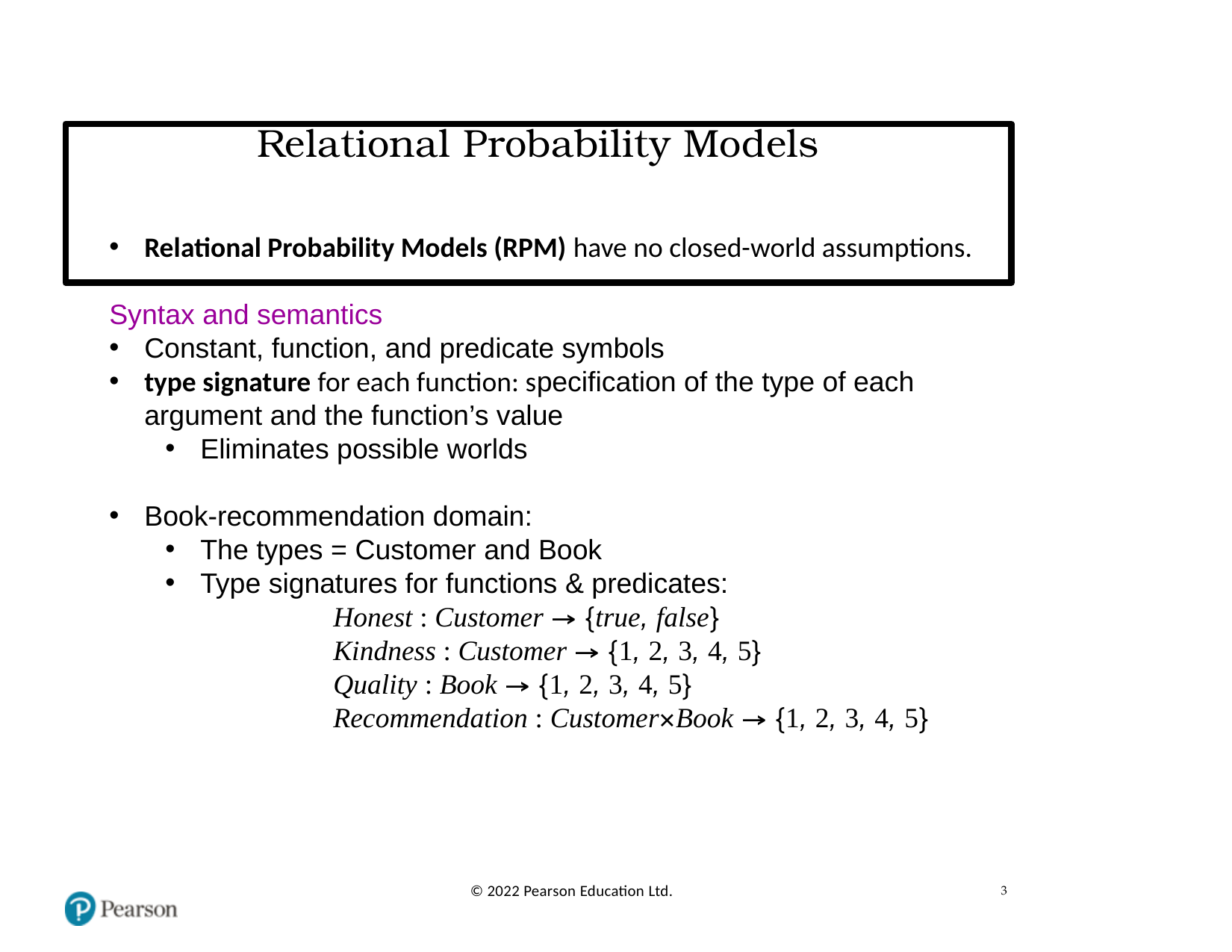

# Relational Probability Models
Relational Probability Models (RPM) have no closed-world assumptions.

Syntax and semantics
Constant, function, and predicate symbols
type signature for each function: specification of the type of each argument and the function’s value
Eliminates possible worlds

Book-recommendation domain:
The types = Customer and Book
Type signatures for functions & predicates:
		Honest : Customer → {true, false}
		Kindness : Customer → {1, 2, 3, 4, 5}
		Quality : Book → {1, 2, 3, 4, 5}
		Recommendation : Customer×Book → {1, 2, 3, 4, 5}

3